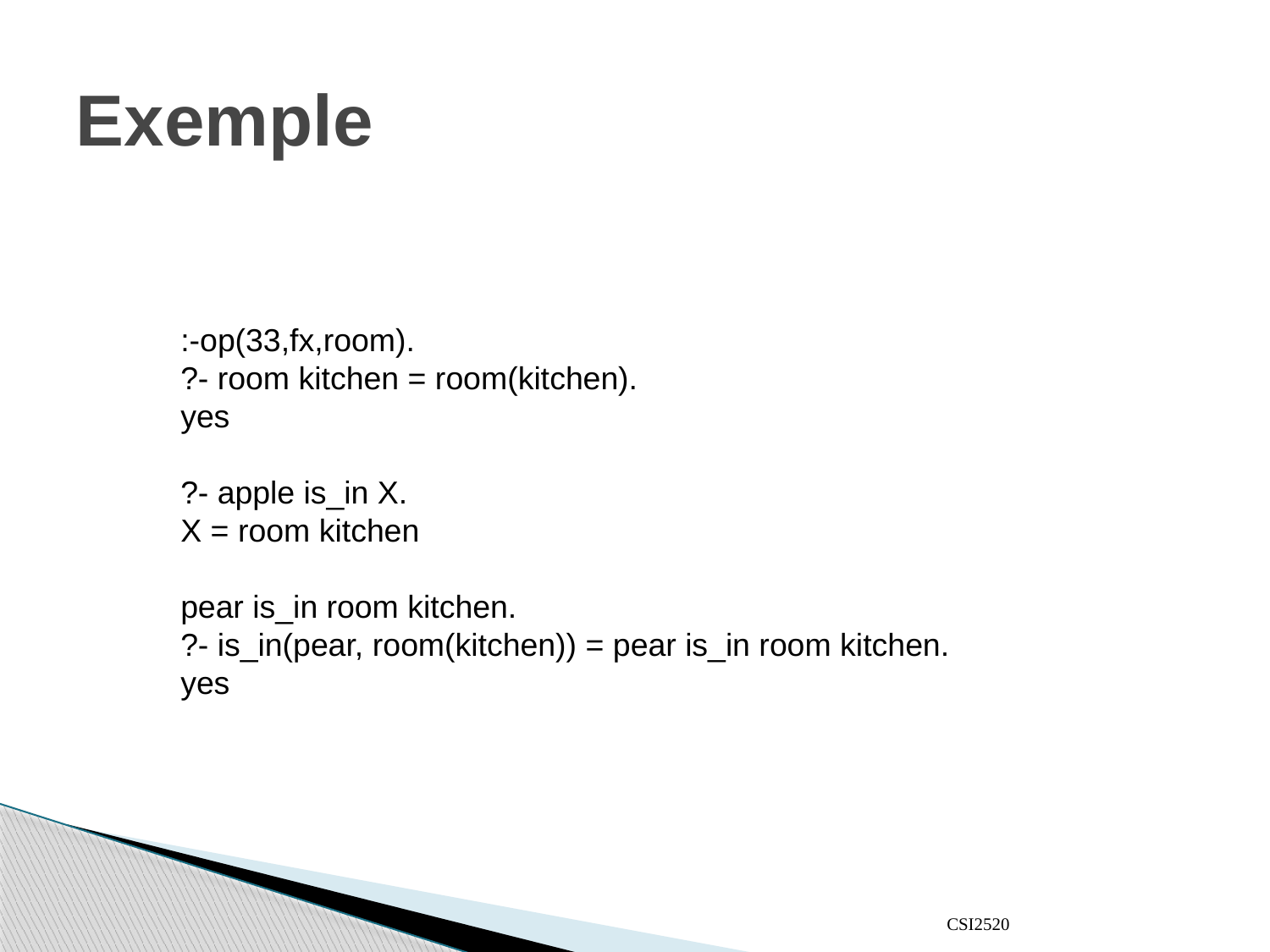

# Exemple

:-op(33,fx,room).
?- room kitchen = room(kitchen).
yes

?- apple is_in X.
X = room kitchen

pear is_in room kitchen.
?- is_in(pear, room(kitchen)) = pear is_in room kitchen.
yes
CSI2520